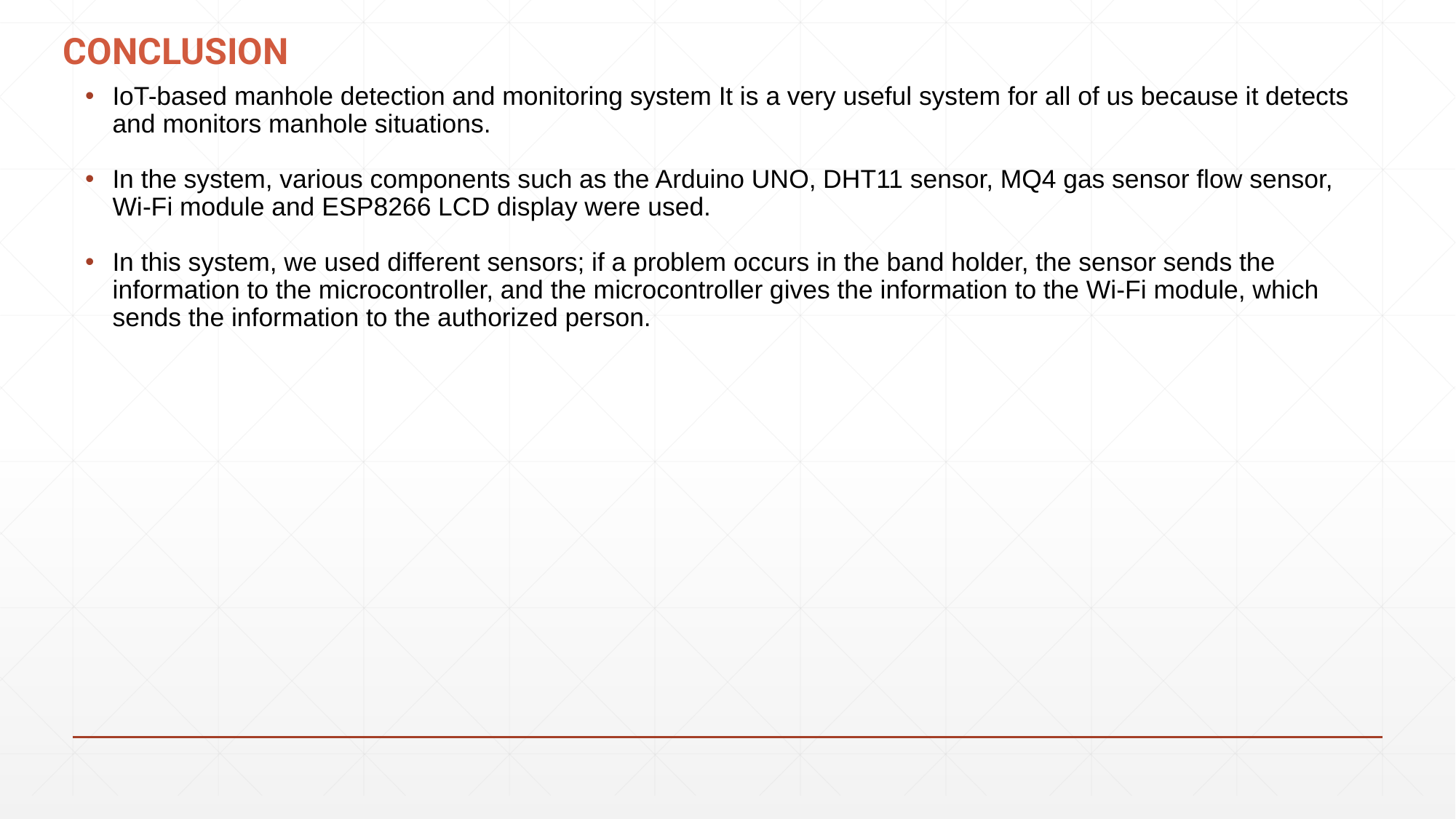

# CONCLUSION
IoT-based manhole detection and monitoring system It is a very useful system for all of us because it detects and monitors manhole situations.
In the system, various components such as the Arduino UNO, DHT11 sensor, MQ4 gas sensor flow sensor, Wi-Fi module and ESP8266 LCD display were used.
In this system, we used different sensors; if a problem occurs in the band holder, the sensor sends the information to the microcontroller, and the microcontroller gives the information to the Wi-Fi module, which sends the information to the authorized person.